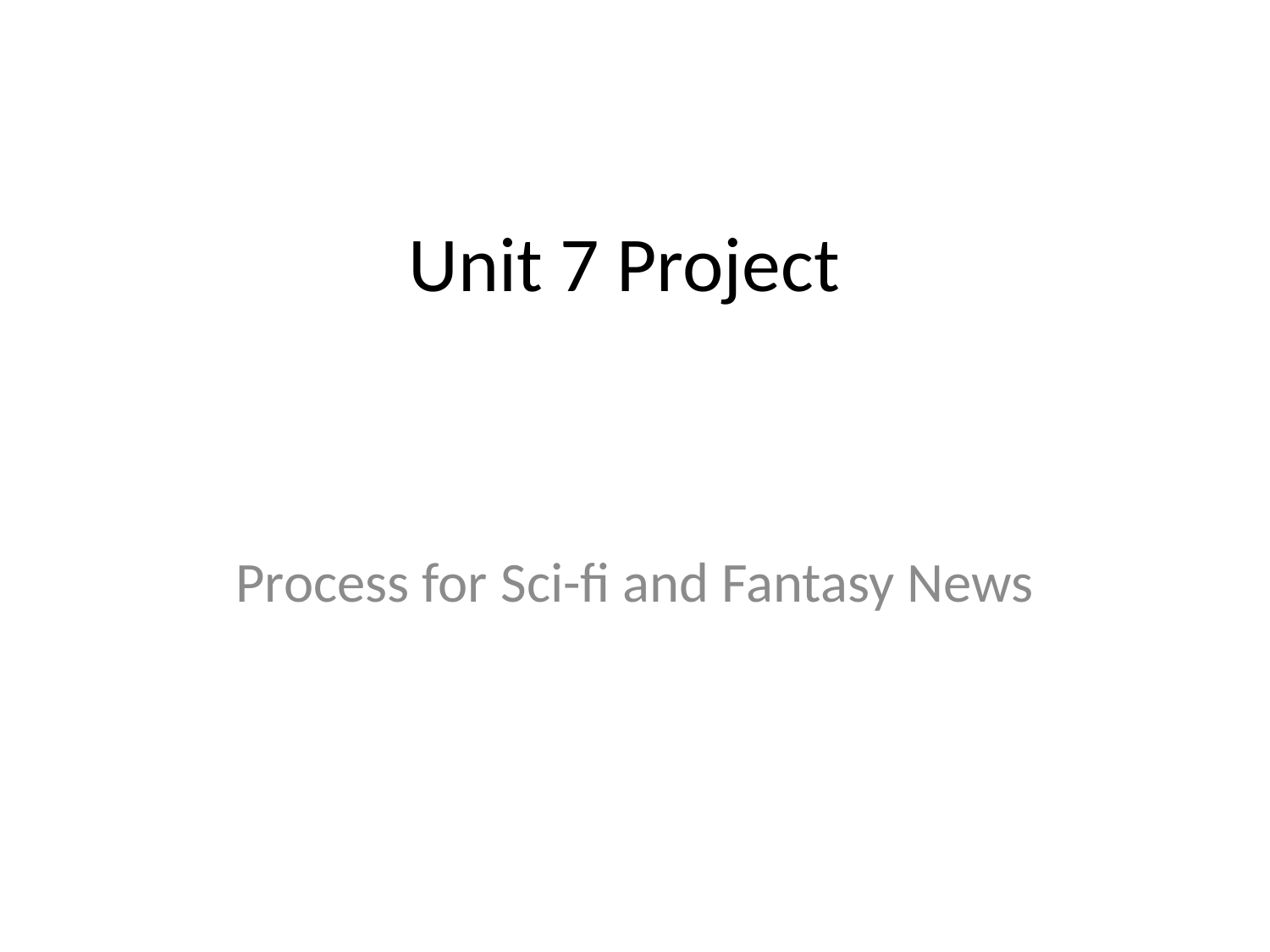

# Unit 7 Project
Process for Sci-fi and Fantasy News